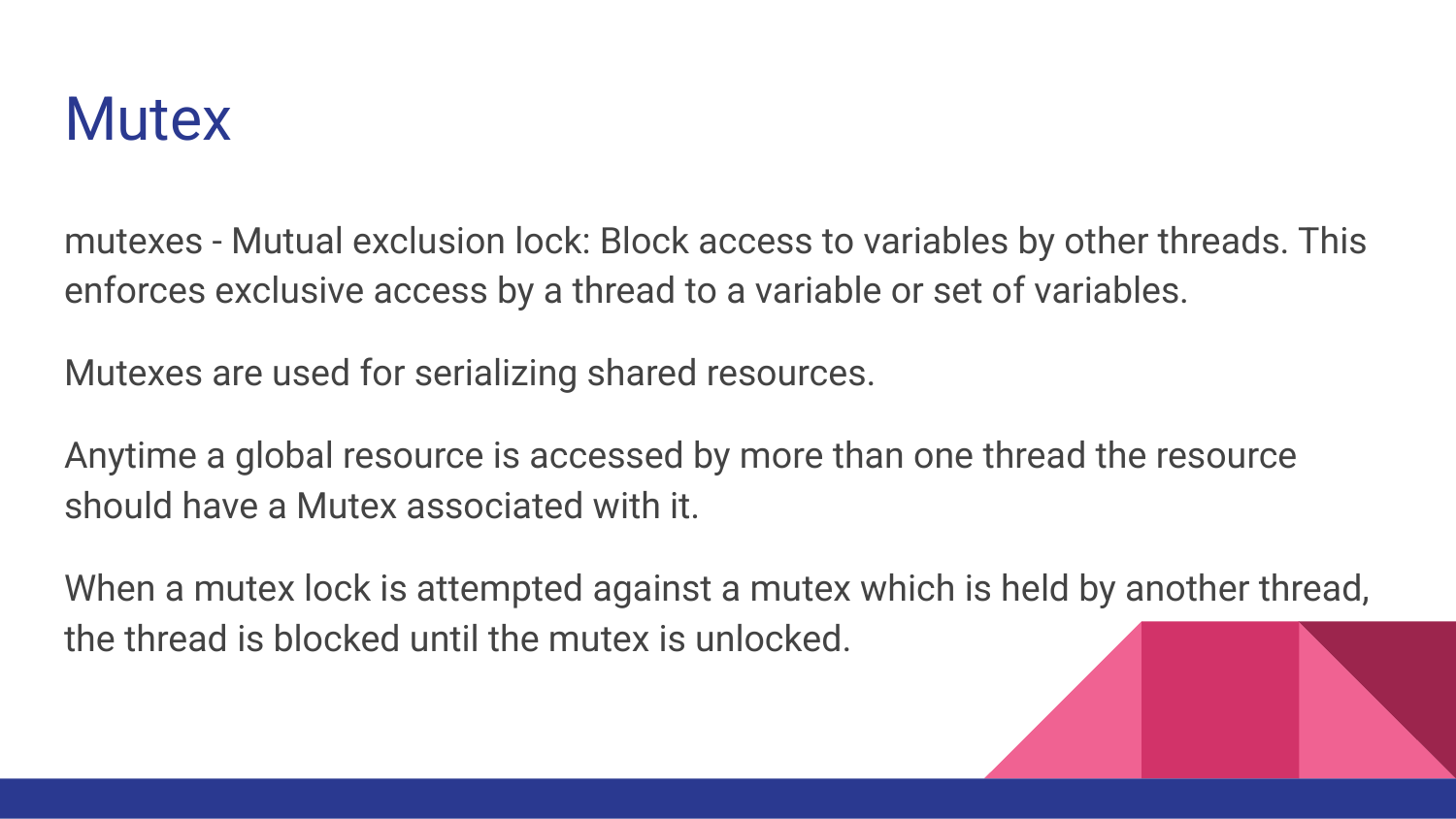

# Mutex
mutexes - Mutual exclusion lock: Block access to variables by other threads. This enforces exclusive access by a thread to a variable or set of variables.
Mutexes are used for serializing shared resources.
Anytime a global resource is accessed by more than one thread the resource should have a Mutex associated with it.
When a mutex lock is attempted against a mutex which is held by another thread, the thread is blocked until the mutex is unlocked.